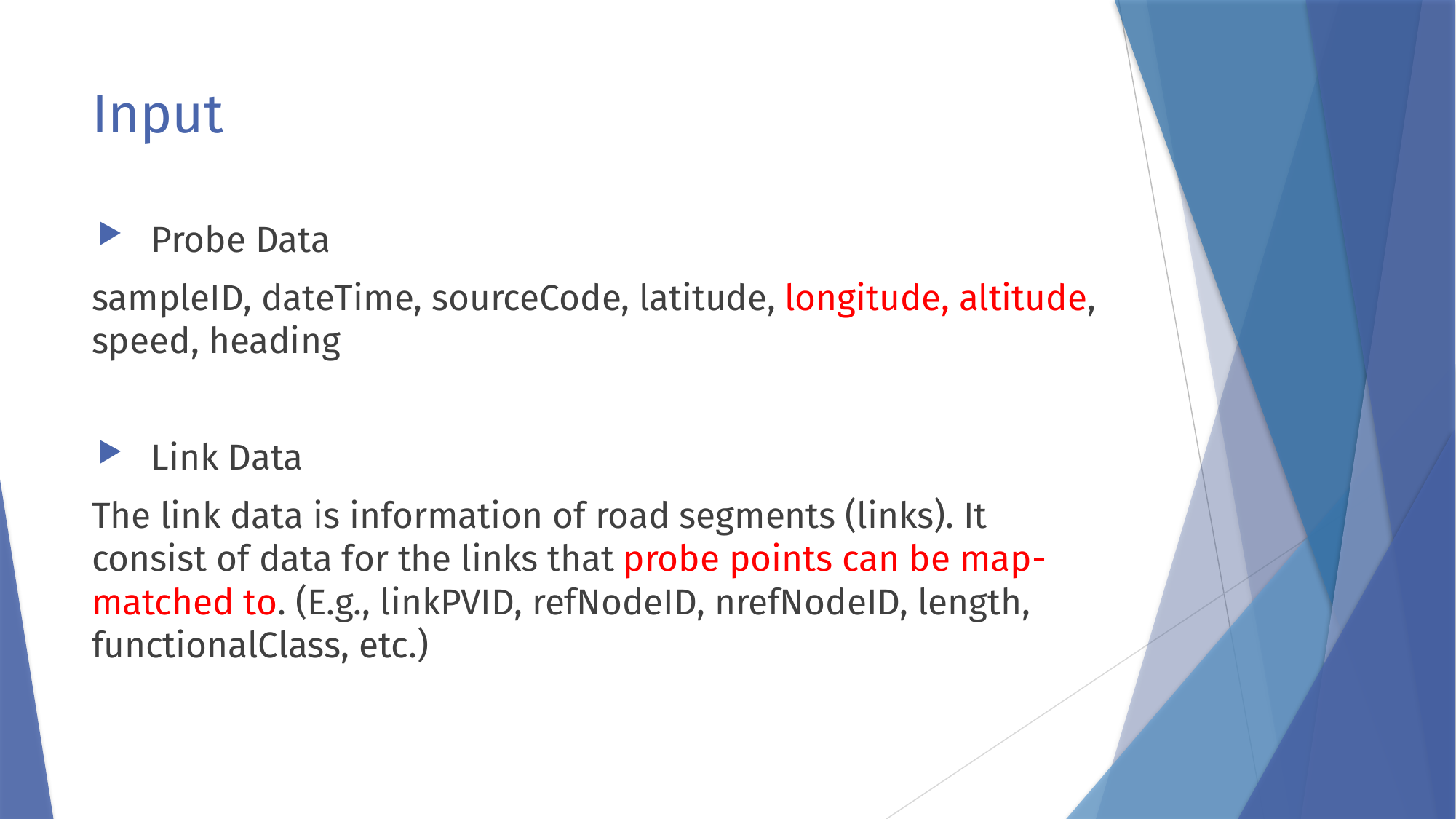

# Input
Probe Data
sampleID, dateTime, sourceCode, latitude, longitude, altitude, speed, heading

Link Data
The link data is information of road segments (links). It consist of data for the links that probe points can be map-matched to. (E.g., linkPVID, refNodeID, nrefNodeID, length, functionalClass, etc.)